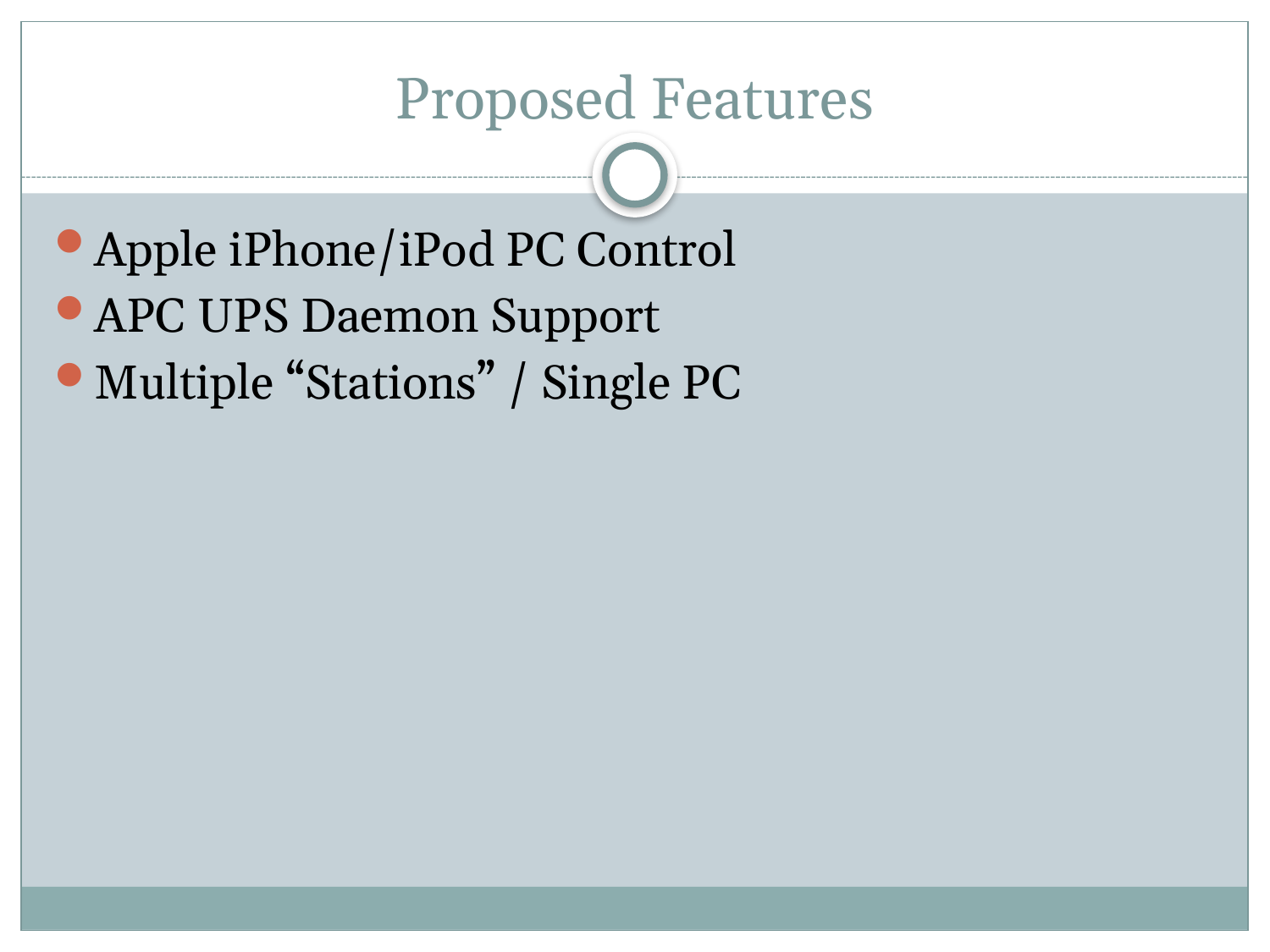

# Proposed Features
Apple iPhone/iPod PC Control
APC UPS Daemon Support
Multiple “Stations” / Single PC